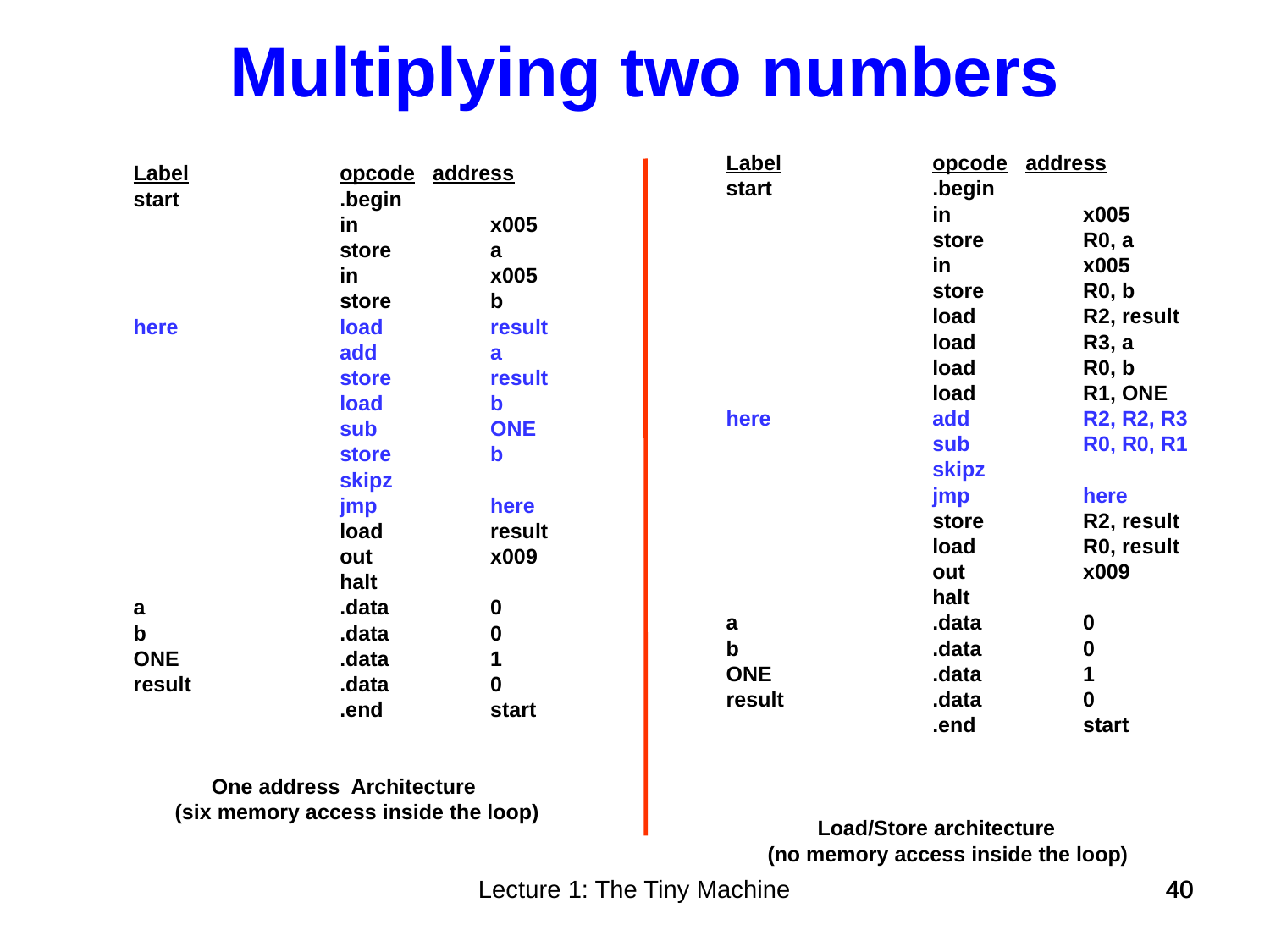

Multiplying two numbers
	Label		opcode   address
	start		.begin
			in 	    x005
			store  	    R0, a
			in 	    x005
			store 	    R0, b
			load	    R2, result
			load 	    R3, a
			load	    R0, b
			load	    R1, ONE
	here		add	    R2, R2, R3
			sub	    R0, R0, R1
			skipz
			jmp	    here
			store	    R2, result
			load	    R0, result
			out	    x009
			halt
	a		.data	    0
	b		.data	    0
	ONE		.data	    1
	result		.data	    0
			.end	    start

Load/Store architecture
	       (no memory access inside the loop)

	Label		opcode   address
	start		.begin
			in 	    x005
			store 	    a
			in 	    x005
			store 	    b
	here		load	    result
			add	    a
			store	    result
			load	    b
			sub	    ONE
			store	    b
			skipz
			jmp	    here
			load	    result
			out	    x009
			halt
	a		.data	    0
	b		.data	    0
	ONE		.data	    1
	result		.data	    0
			.end	    start

One address  Architecture
	       (six memory access inside the loop)

Lecture 1: The Tiny Machine
40
40